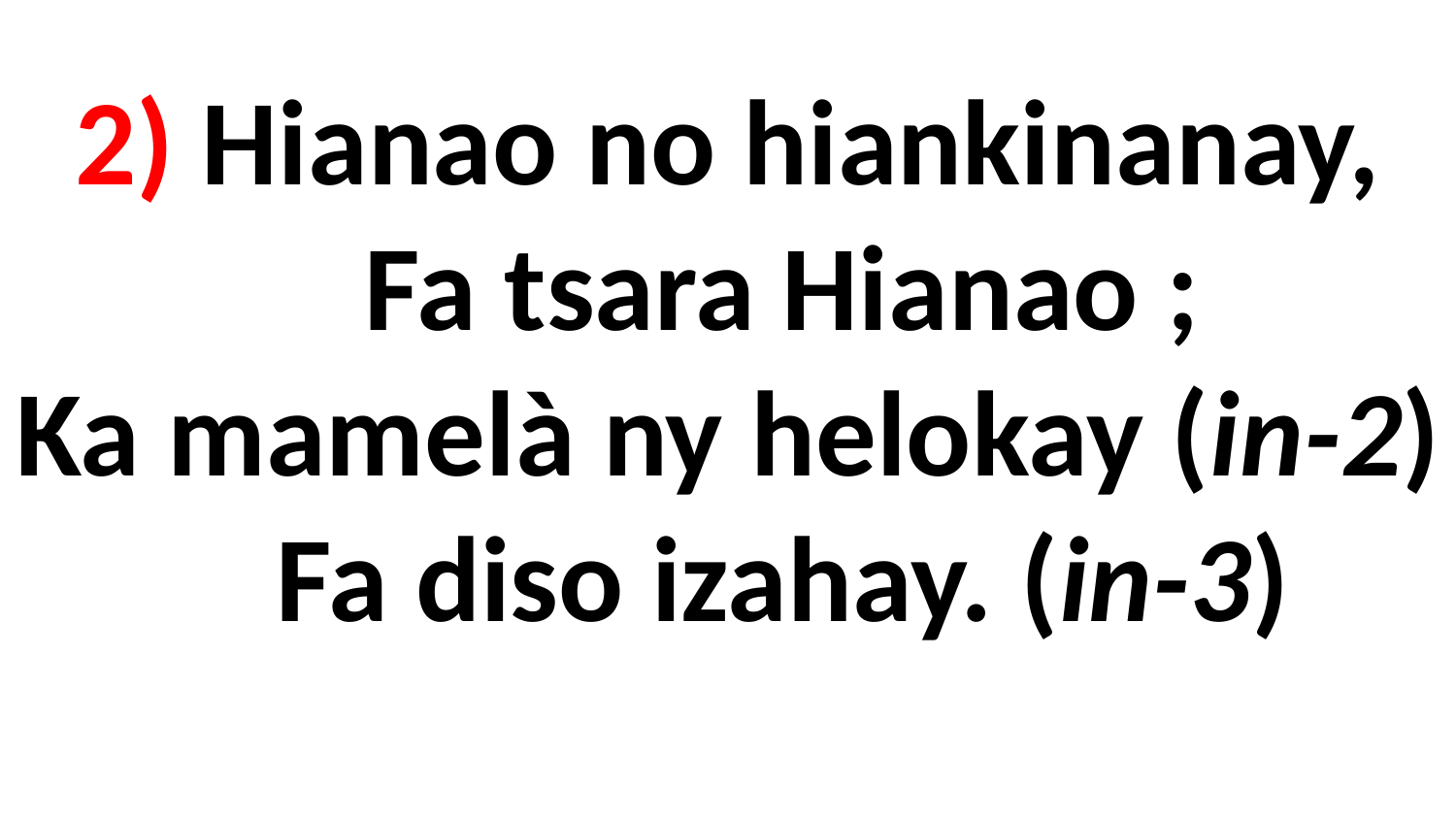

# 2) Hianao no hiankinanay, Fa tsara Hianao ; Ka mamelà ny helokay (in-2) Fa diso izahay. (in-3)